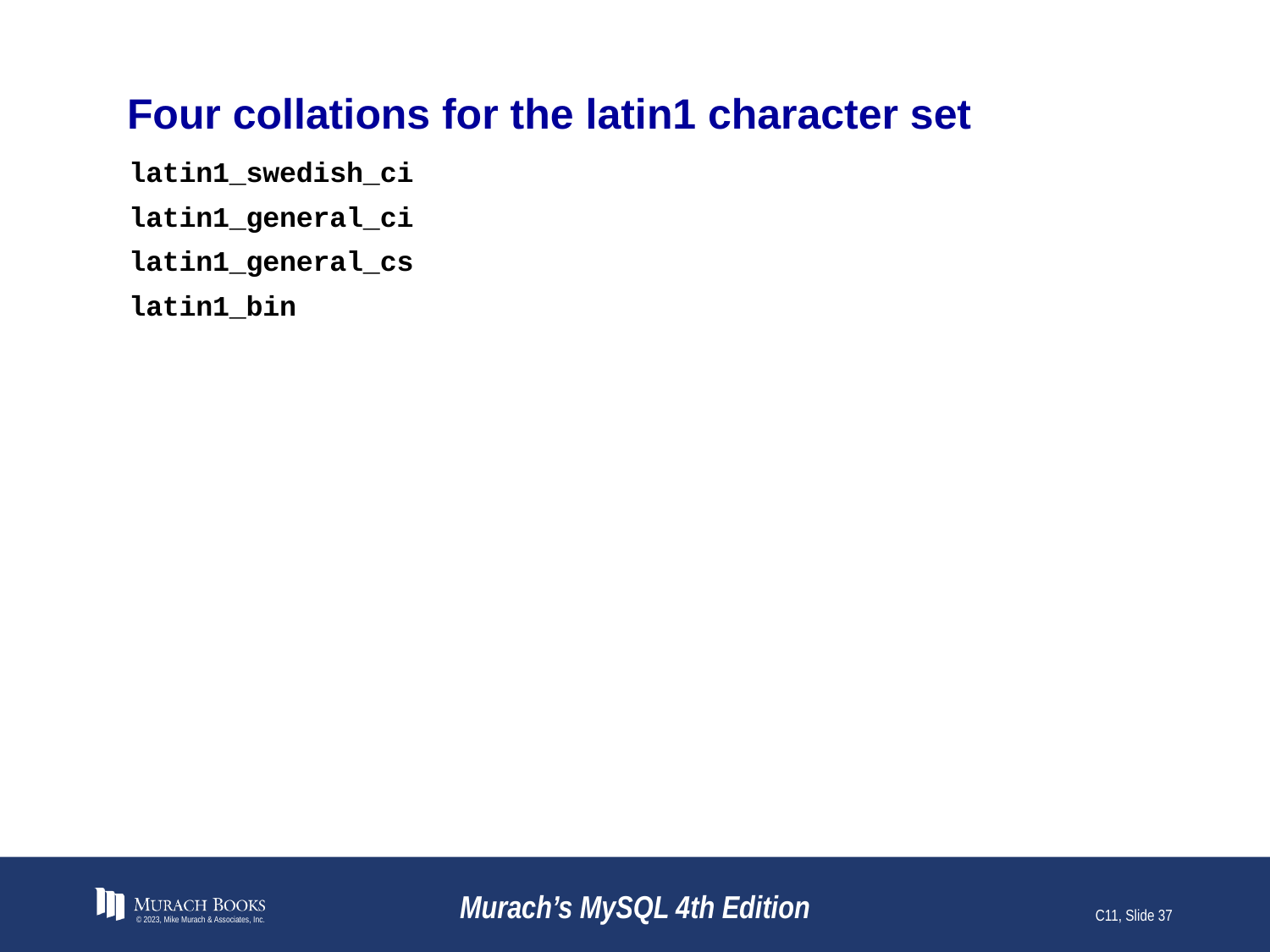

# Four collations for the latin1 character set
latin1_swedish_ci
latin1_general_ci
latin1_general_cs
latin1_bin

© 2023, Mike Murach & Associates, Inc.
Murach’s MySQL 4th Edition

C11, Slide 37